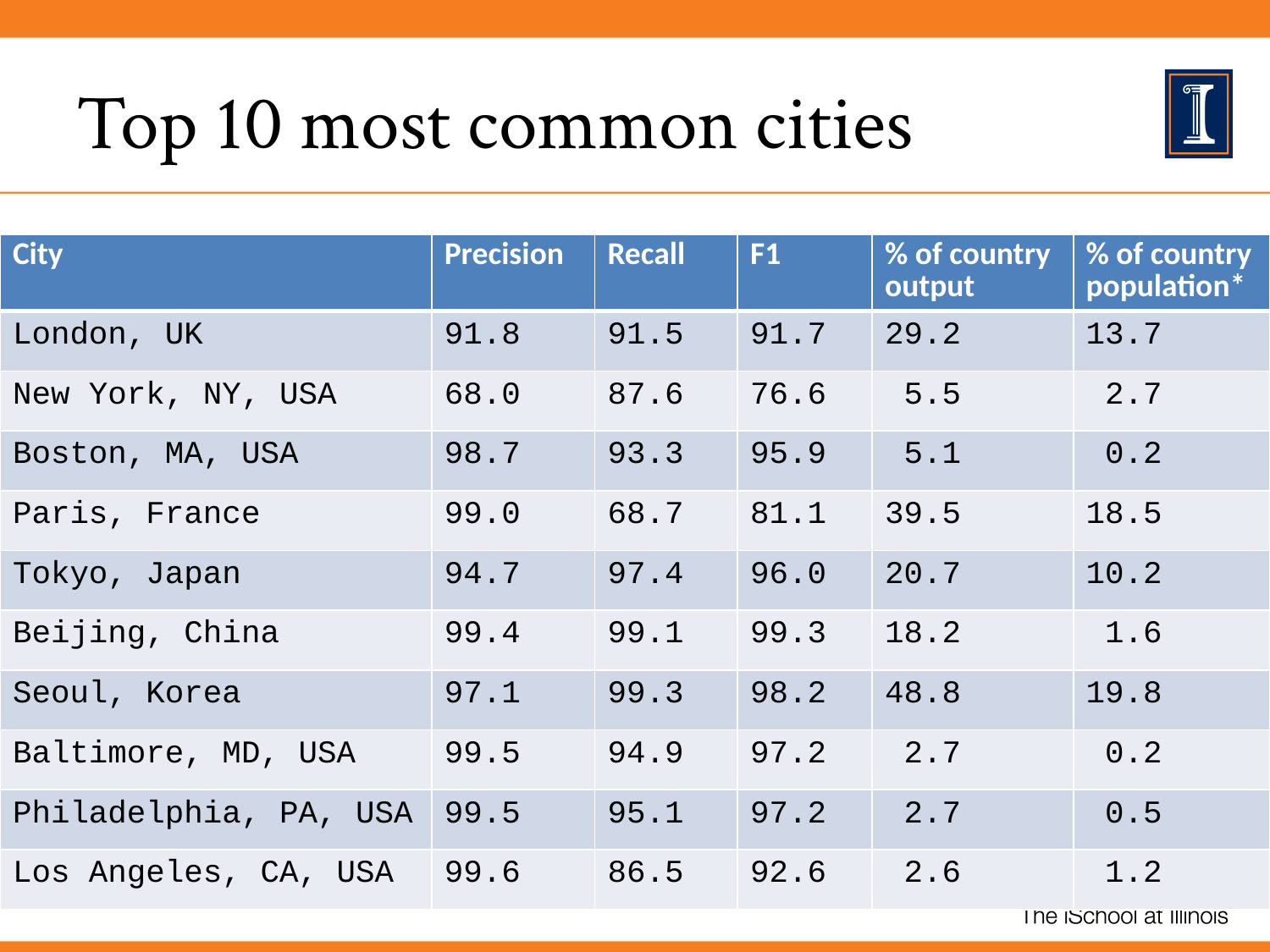

# Top 10 most common cities
| City | Precision | Recall | F1 | % of country output | % of country population\* |
| --- | --- | --- | --- | --- | --- |
| London, UK | 91.8 | 91.5 | 91.7 | 29.2 | 13.7 |
| New York, NY, USA | 68.0 | 87.6 | 76.6 | 5.5 | 2.7 |
| Boston, MA, USA | 98.7 | 93.3 | 95.9 | 5.1 | 0.2 |
| Paris, France | 99.0 | 68.7 | 81.1 | 39.5 | 18.5 |
| Tokyo, Japan | 94.7 | 97.4 | 96.0 | 20.7 | 10.2 |
| Beijing, China | 99.4 | 99.1 | 99.3 | 18.2 | 1.6 |
| Seoul, Korea | 97.1 | 99.3 | 98.2 | 48.8 | 19.8 |
| Baltimore, MD, USA | 99.5 | 94.9 | 97.2 | 2.7 | 0.2 |
| Philadelphia, PA, USA | 99.5 | 95.1 | 97.2 | 2.7 | 0.5 |
| Los Angeles, CA, USA | 99.6 | 86.5 | 92.6 | 2.6 | 1.2 |